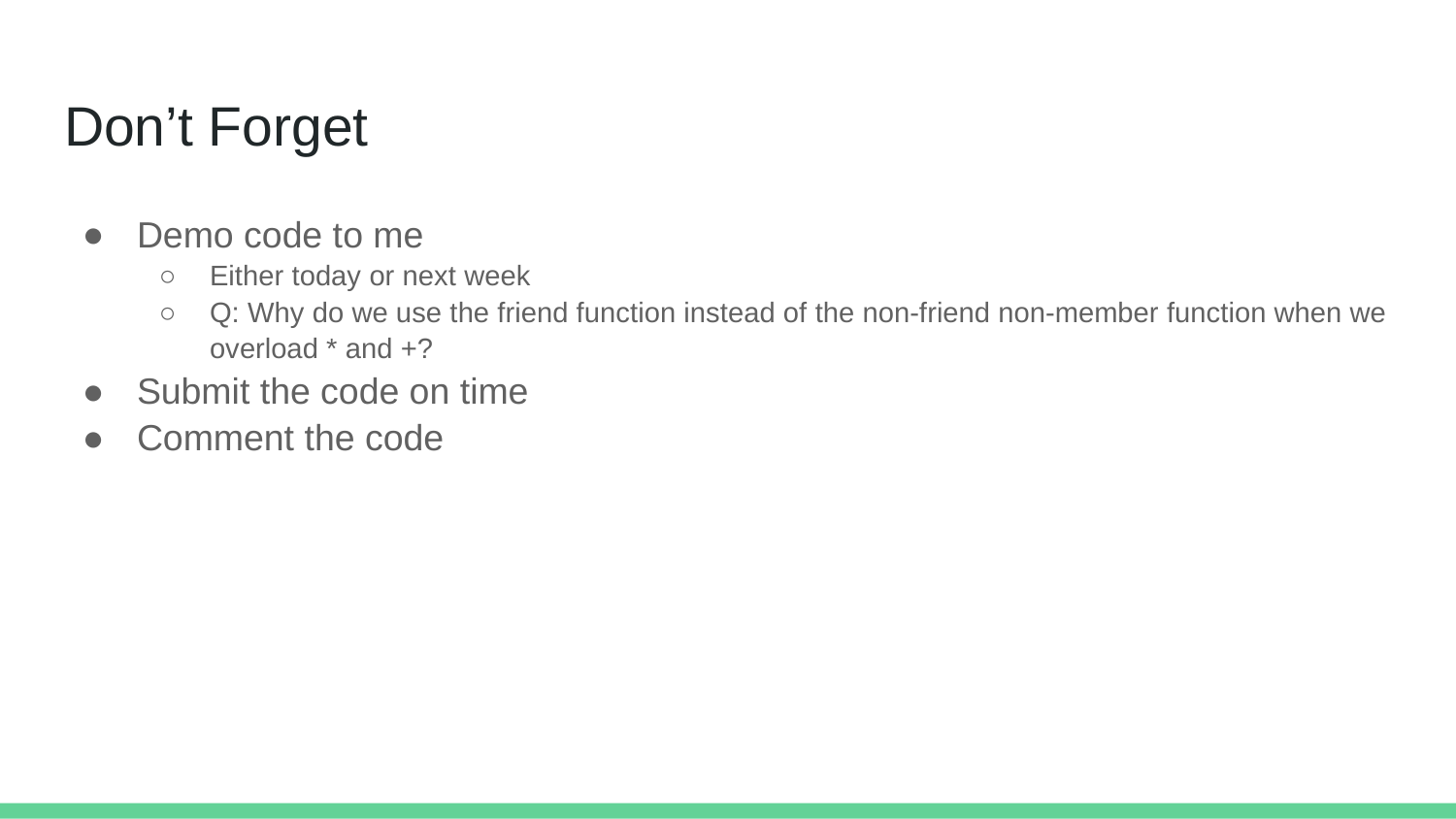

# Don’t Forget
Demo code to me
Either today or next week
Q: Why do we use the friend function instead of the non-friend non-member function when we overload * and +?
Submit the code on time
Comment the code